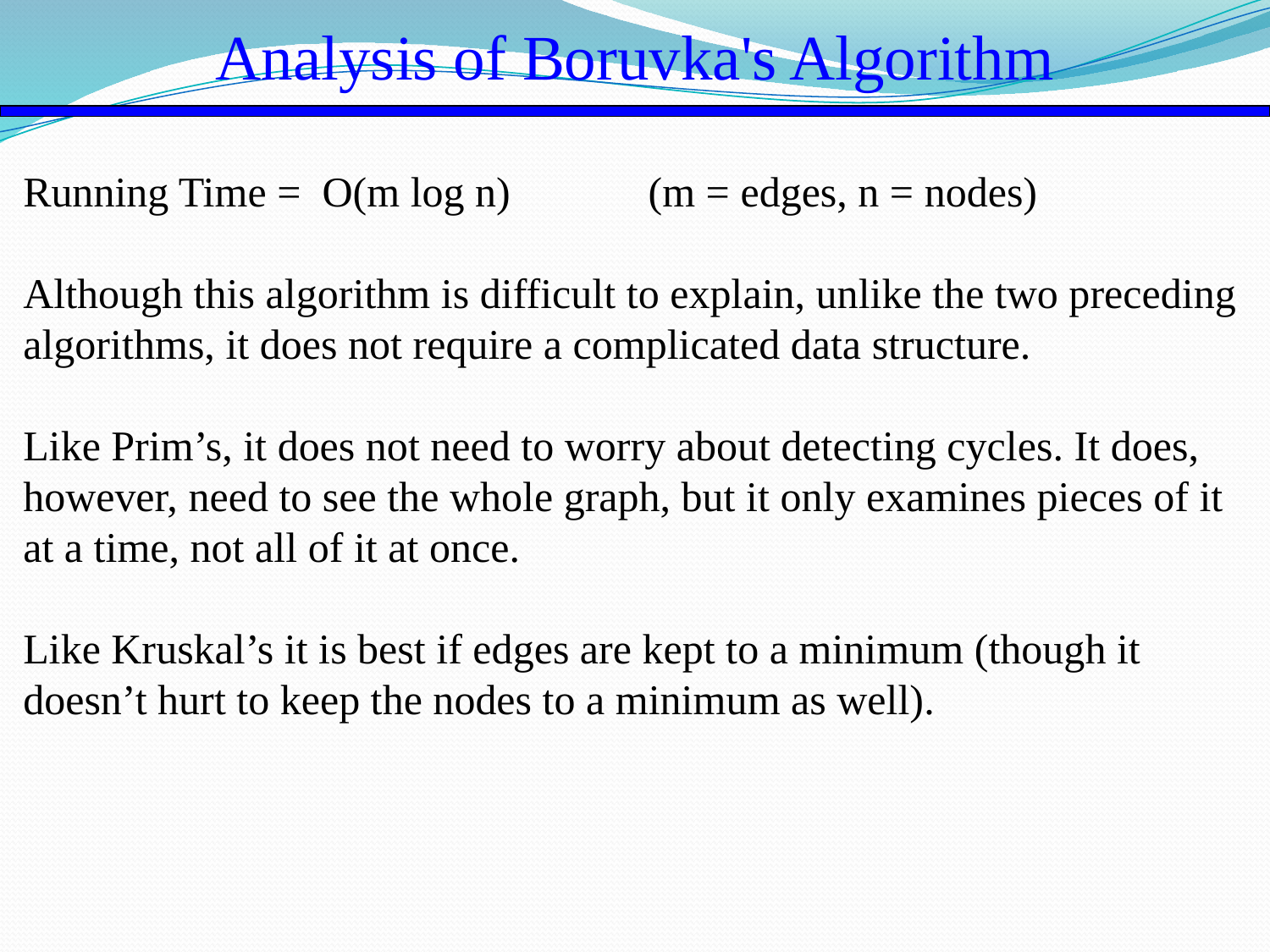

Analysis of Boruvka's Algorithm

Running Time =  O(m log n)             (m = edges, n = nodes)

Although this algorithm is difficult to explain, unlike the two preceding algorithms, it does not require a complicated data structure.

Like Prim’s, it does not need to worry about detecting cycles. It does, however, need to see the whole graph, but it only examines pieces of it at a time, not all of it at once.

Like Kruskal’s it is best if edges are kept to a minimum (though it doesn’t hurt to keep the nodes to a minimum as well).